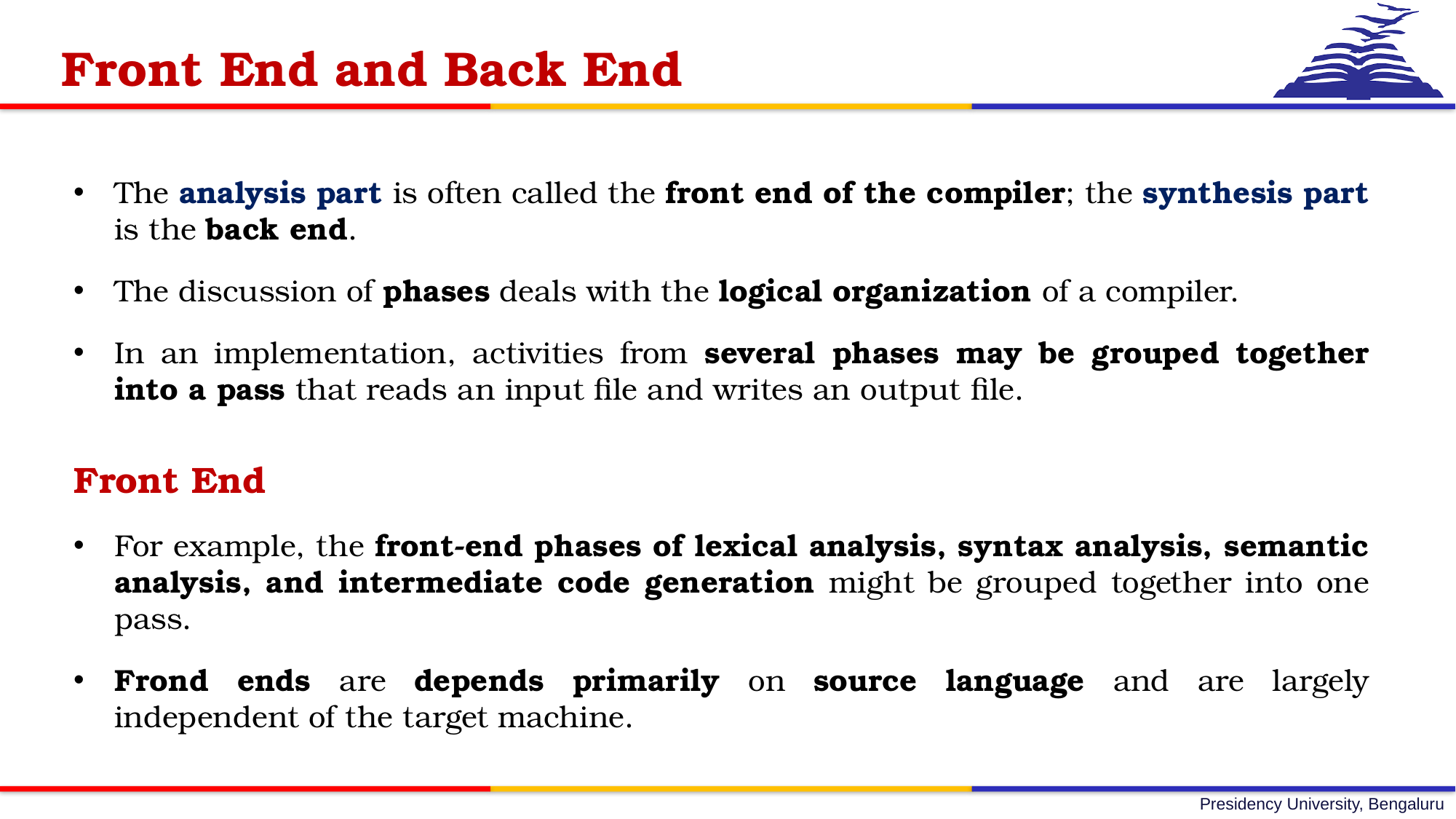

Front End and Back End

The analysis part is often called the front end of the compiler; the synthesis part is the back end.

The discussion of phases deals with the logical organization of a compiler.

In an implementation, activities from several phases may be grouped together into a pass that reads an input file and writes an output file.

Front End

For example, the front-end phases of lexical analysis, syntax analysis, semantic analysis, and intermediate code generation might be grouped together into one pass.

Frond ends are depends primarily on source language and are largely independent of the target machine.